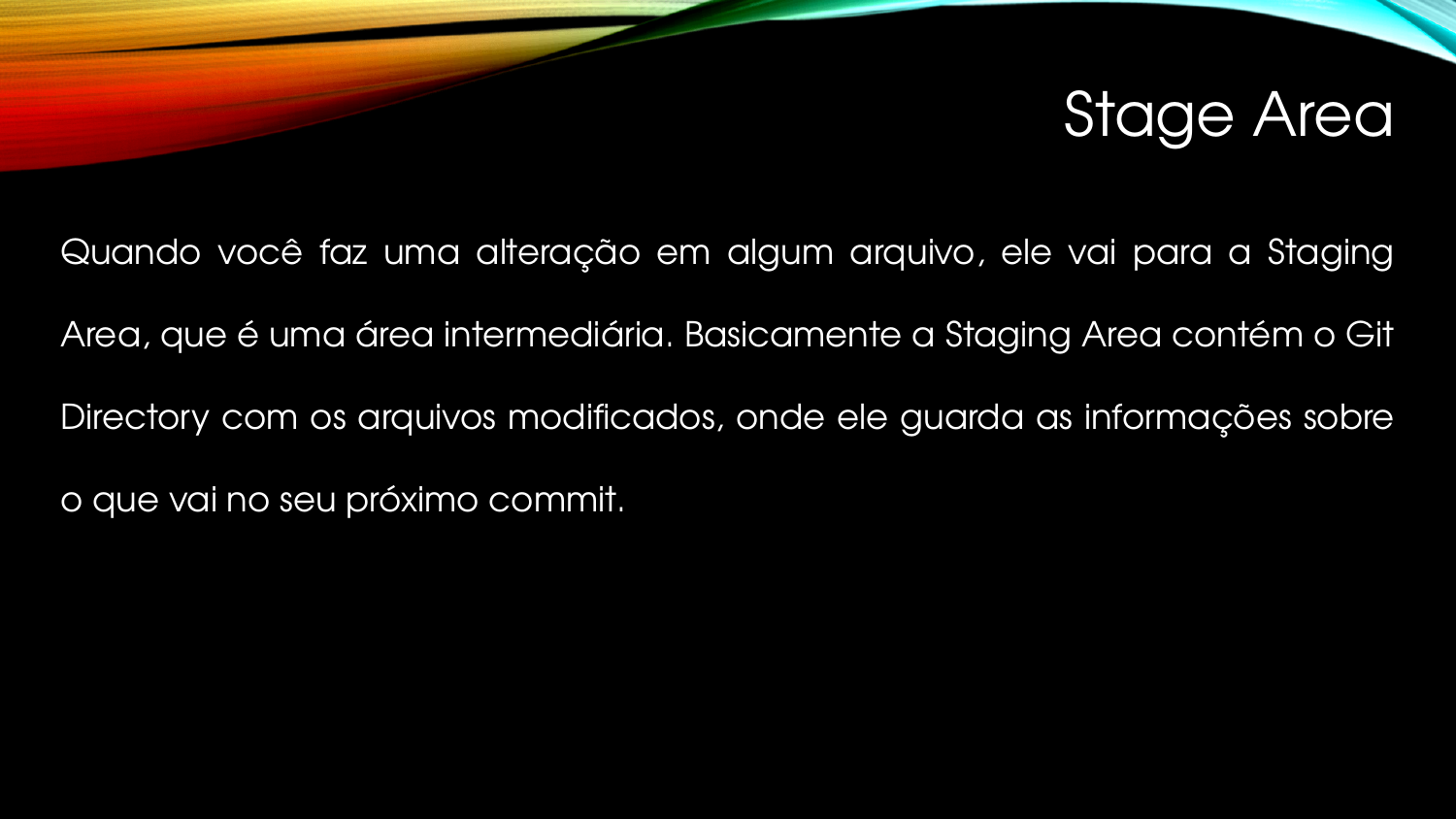

# Stage Area
Quando você faz uma alteração em algum arquivo, ele vai para a Staging Area, que é uma área intermediária. Basicamente a Staging Area contém o Git Directory com os arquivos modificados, onde ele guarda as informações sobre o que vai no seu próximo commit.